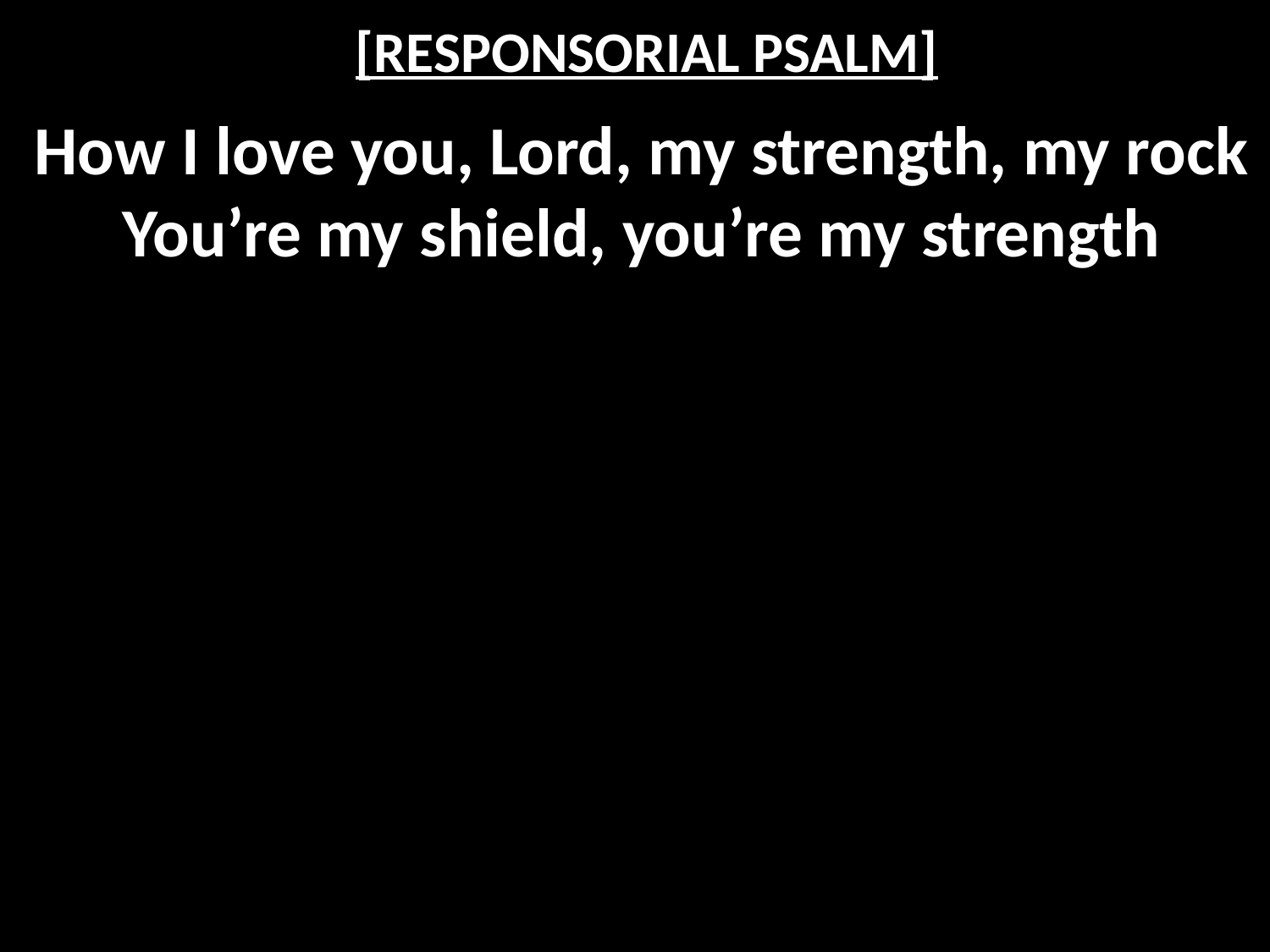

# [RESPONSORIAL PSALM]
How I love you, Lord, my strength, my rock
You’re my shield, you’re my strength